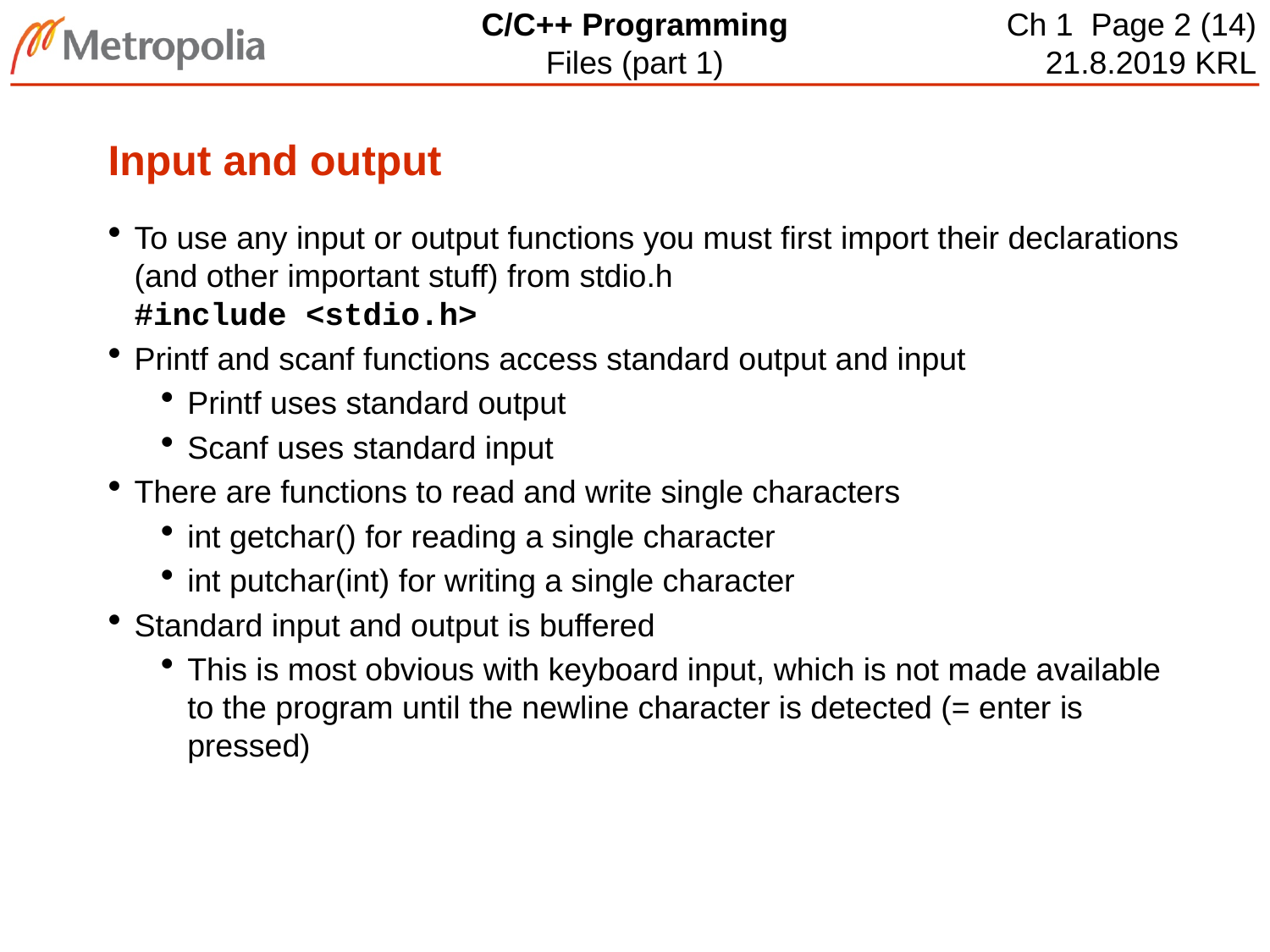

# Input and output
To use any input or output functions you must first import their declarations (and other important stuff) from stdio.h
#include <stdio.h>
Printf and scanf functions access standard output and input
Printf uses standard output
Scanf uses standard input
There are functions to read and write single characters
int getchar() for reading a single character
int putchar(int) for writing a single character
Standard input and output is buffered
This is most obvious with keyboard input, which is not made available to the program until the newline character is detected (= enter is pressed)